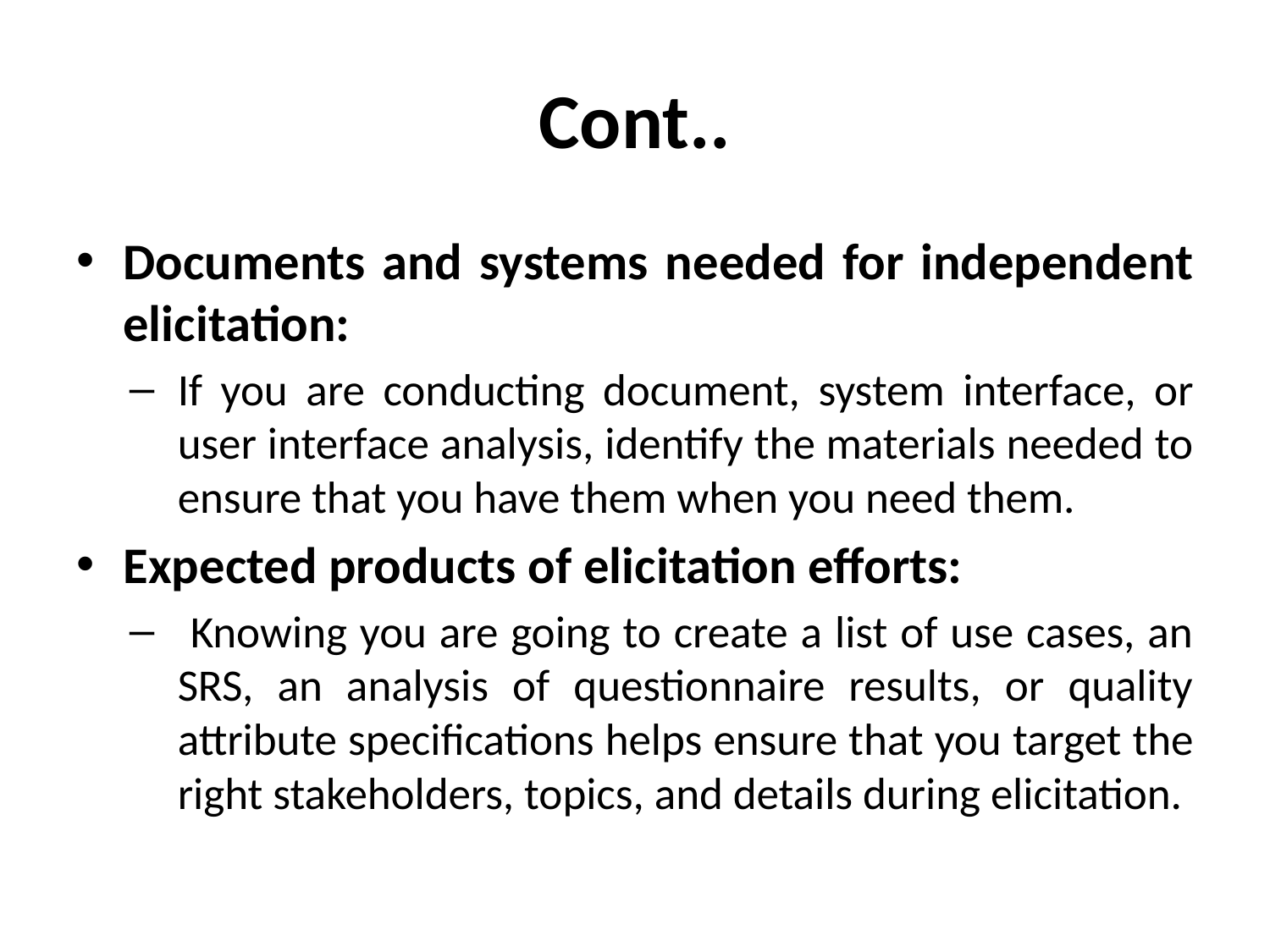

# Cont..
Documents and systems needed for independent elicitation:
If you are conducting document, system interface, or user interface analysis, identify the materials needed to ensure that you have them when you need them.
Expected products of elicitation efforts:
 Knowing you are going to create a list of use cases, an SRS, an analysis of questionnaire results, or quality attribute specifications helps ensure that you target the right stakeholders, topics, and details during elicitation.